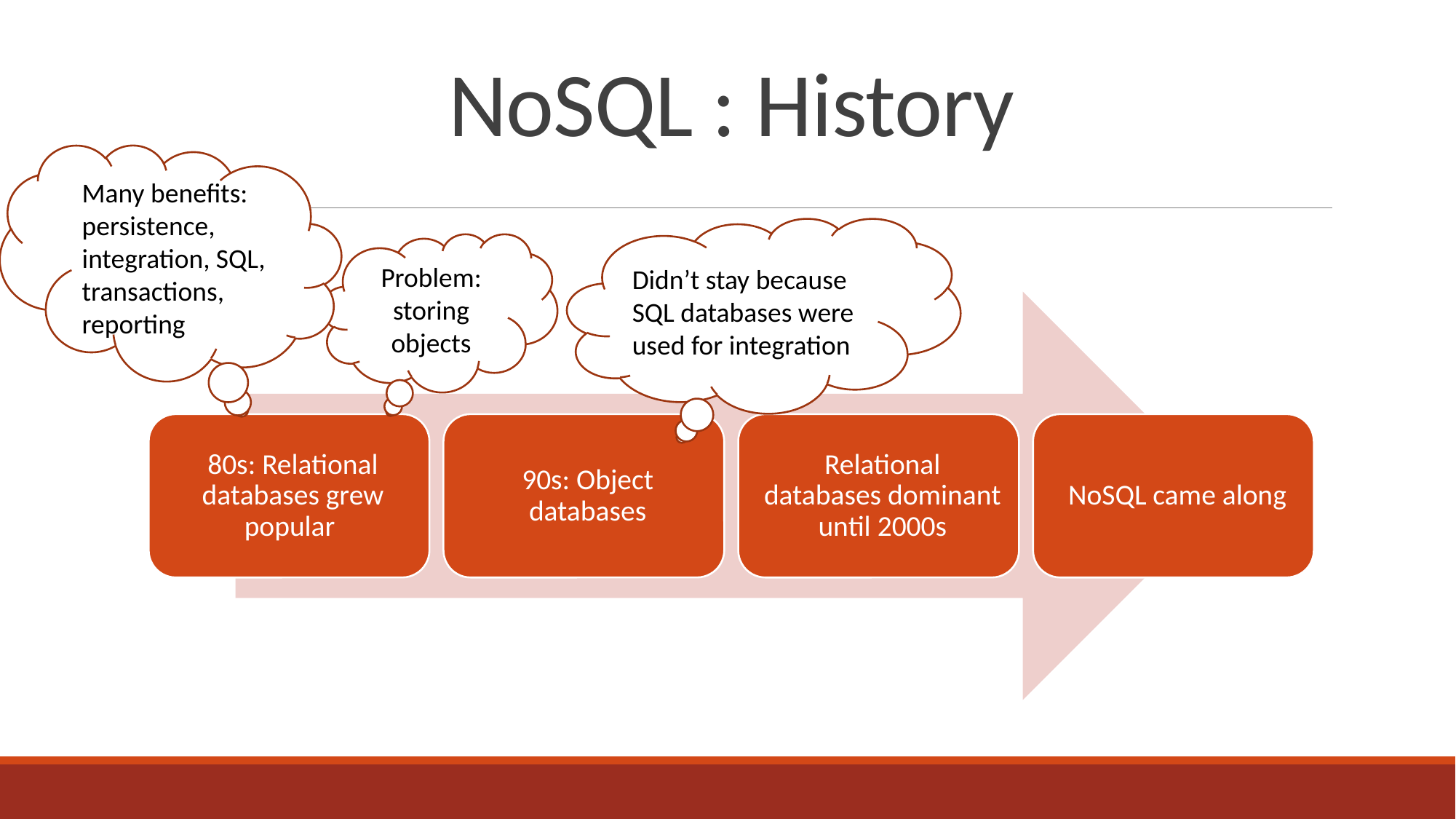

# NoSQL : History
Many benefits: persistence, integration, SQL, transactions, reporting
Didn’t stay because SQL databases were used for integration
Problem: storing objects
80s: Relational databases grew popular
90s: Object databases
Relational databases dominant until 2000s
NoSQL came along